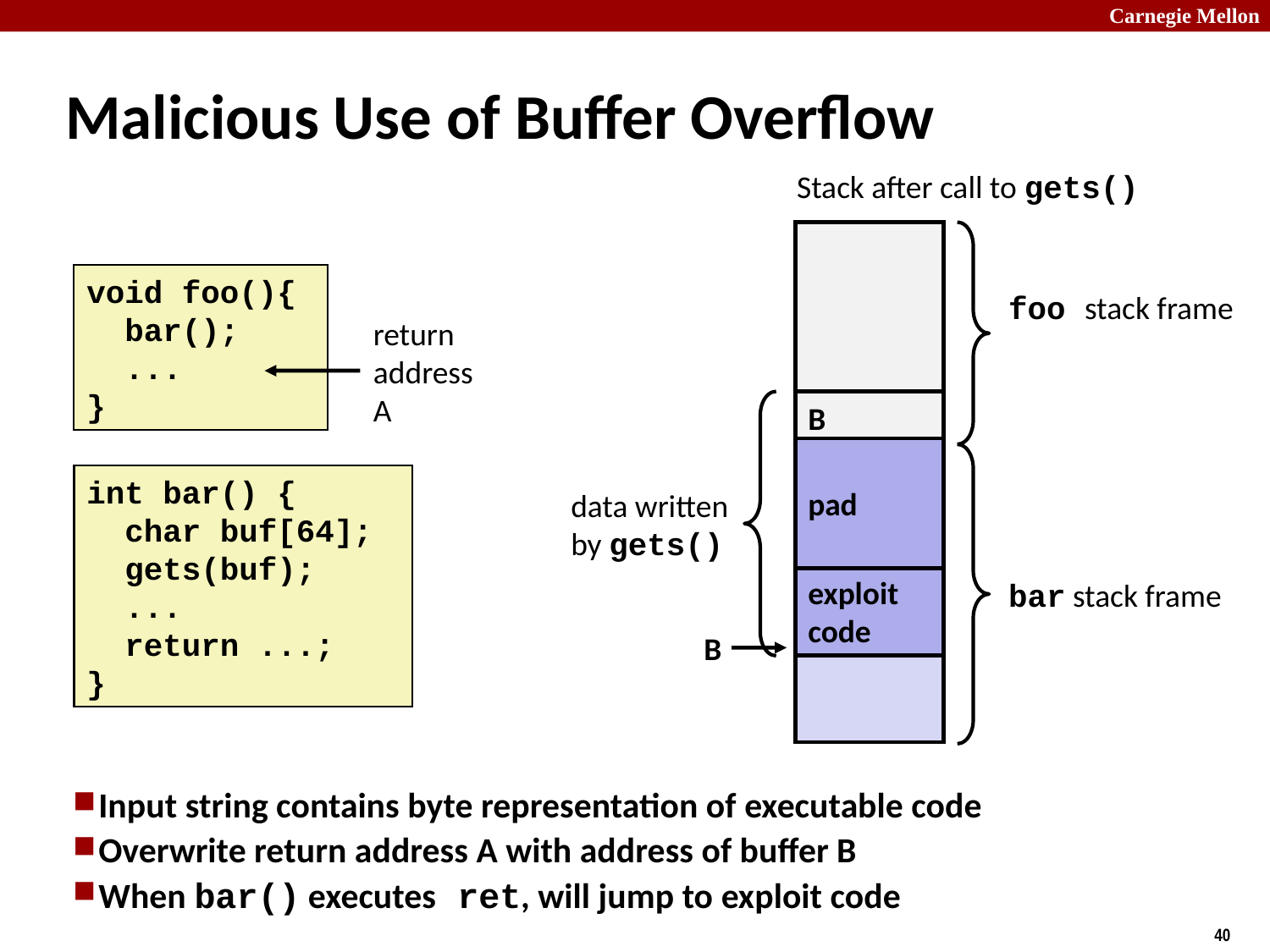

# Malicious Use of Buffer Overflow
Stack after call to gets()

void foo(){
  bar();
  ...
}
foo stack frame
return
address
A

B
pad

int bar() {
  char buf[64];
  gets(buf);
  ...
  return ...;
}
data written
by gets()
exploit
code
bar stack frame
B

Input string contains byte representation of executable code
Overwrite return address A with address of buffer B
When bar() executes ret, will jump to exploit code